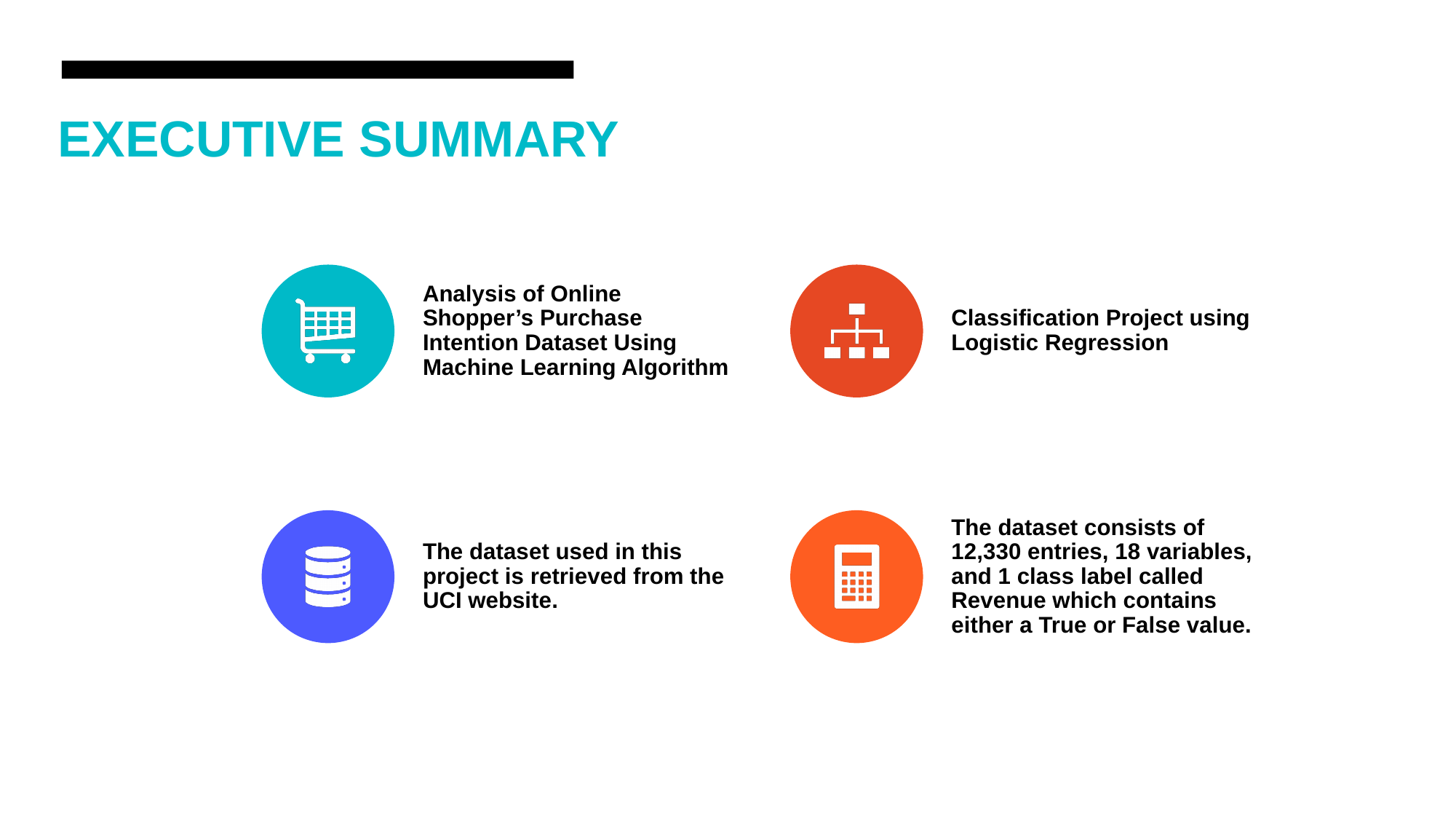

EXECUTIVE SUMMARY
Analysis of Online Shopper’s Purchase Intention Dataset Using Machine Learning Algorithm
Classification Project using Logistic Regression
The dataset used in this project is retrieved from the UCI website.
The dataset consists of 12,330 entries, 18 variables, and 1 class label called Revenue which contains either a True or False value.